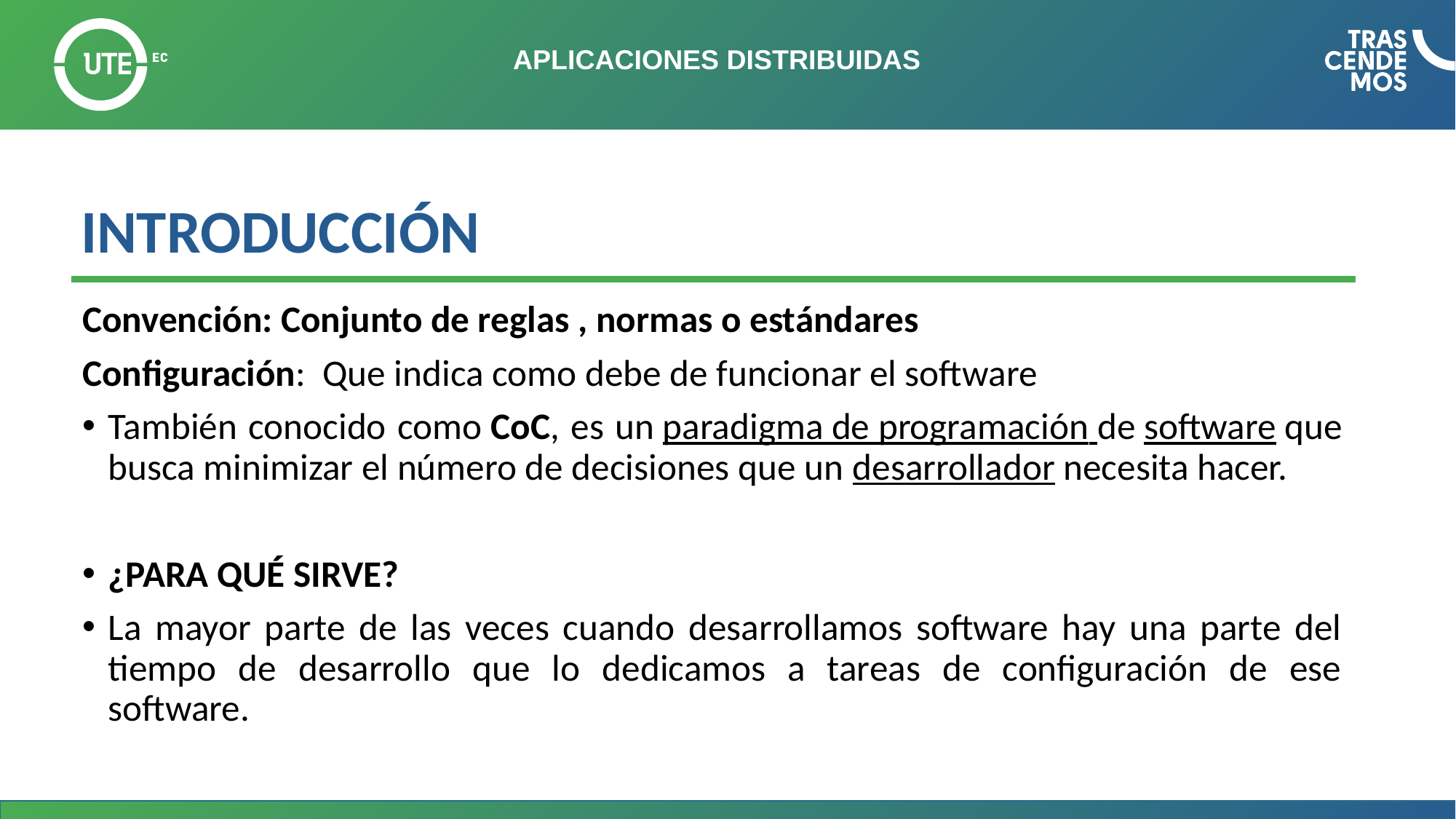

# APLICACIONES DISTRIBUIDAS
INTRODUCCIÓN
Convención: Conjunto de reglas , normas o estándares
Configuración:  Que indica como debe de funcionar el software
También conocido como CoC, es un paradigma de programación de software que busca minimizar el número de decisiones que un desarrollador necesita hacer.

¿PARA QUÉ SIRVE?
La mayor parte de las veces cuando desarrollamos software hay una parte del tiempo de desarrollo que lo dedicamos a tareas de configuración de ese software.